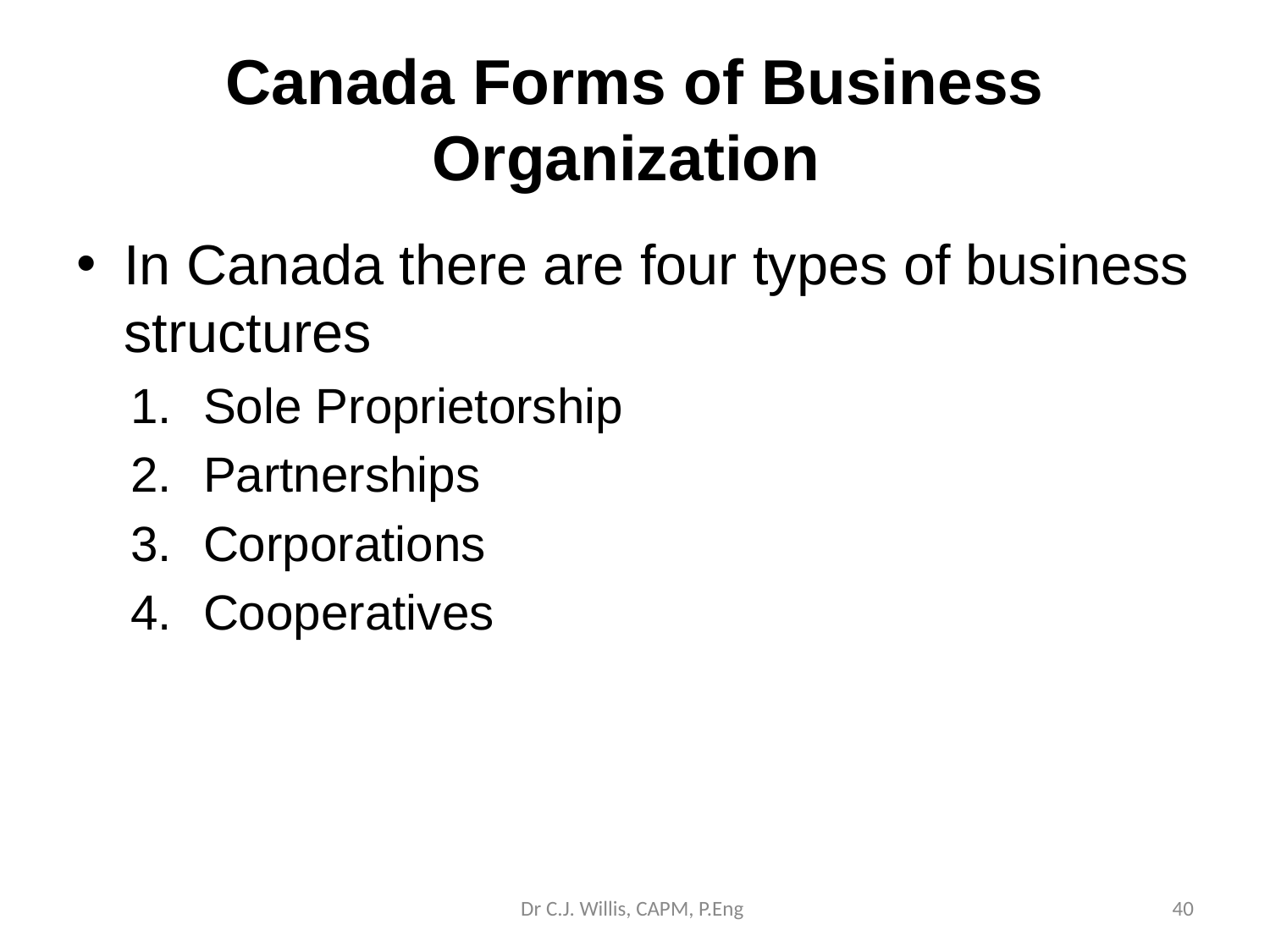

Canada Forms of Business Organization
In Canada there are four types of business structures
Sole Proprietorship
Partnerships
Corporations
Cooperatives
Dr C.J. Willis, CAPM, P.Eng
40